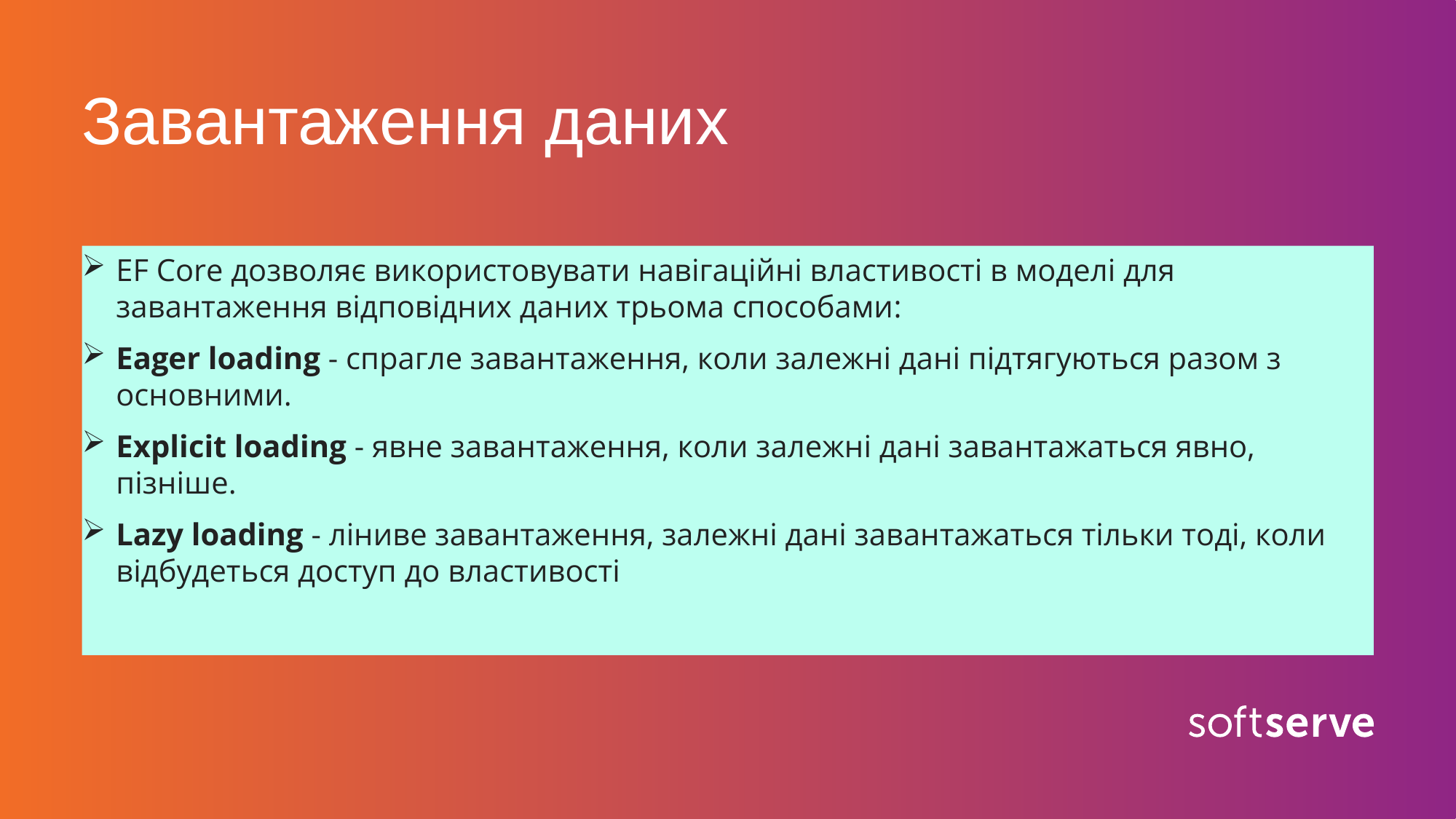

# Завантаження даних
EF Core дозволяє використовувати навігаційні властивості в моделі для завантаження відповідних даних трьома способами:
Eager loading - спрагле завантаження, коли залежні дані підтягуються разом з основними.
Explicit loading - явне завантаження, коли залежні дані завантажаться явно, пізніше.
Lazy loading - ліниве завантаження, залежні дані завантажаться тільки тоді, коли відбудеться доступ до властивості